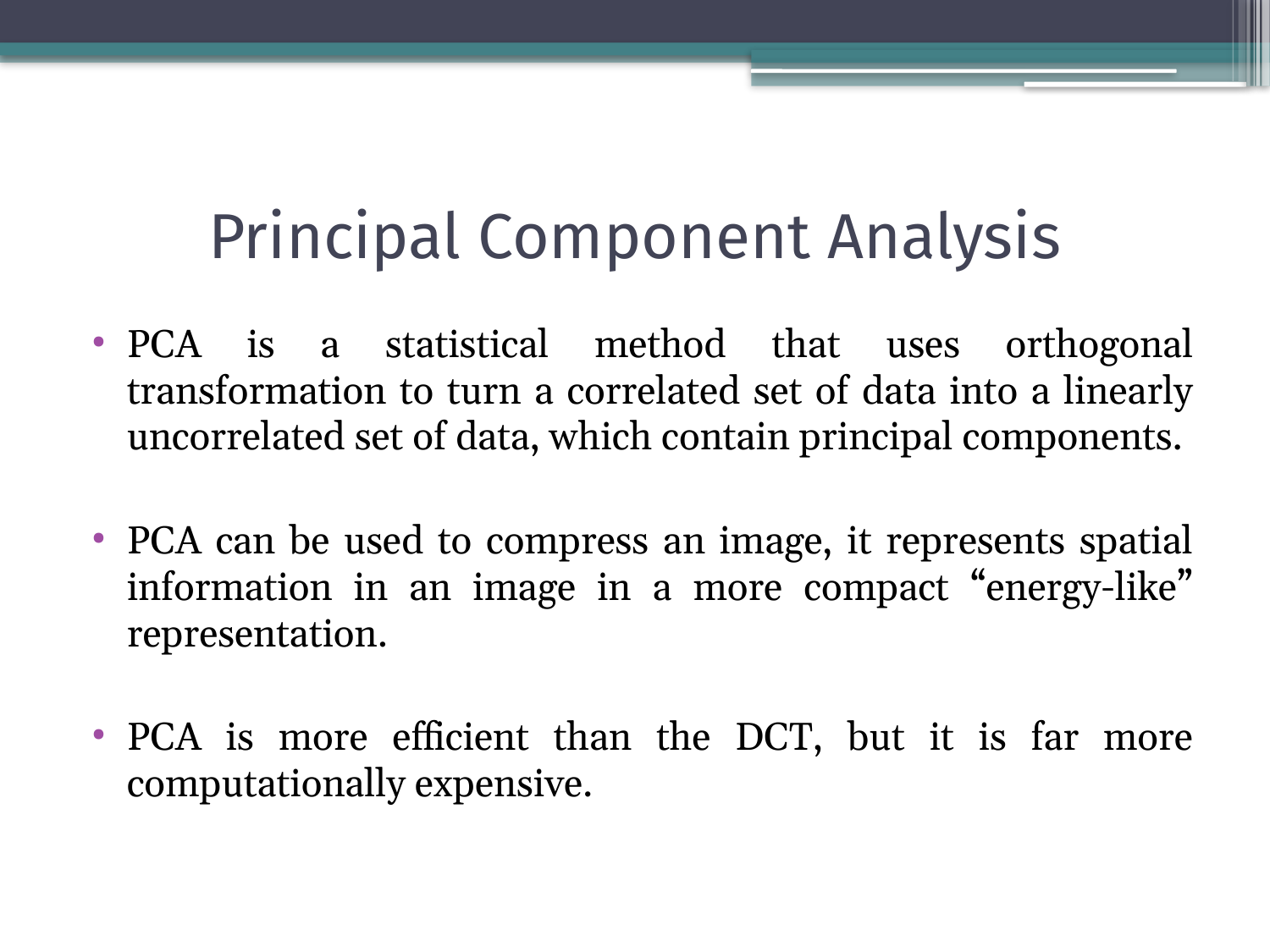

# Principal Component Analysis
PCA is a statistical method that uses orthogonal transformation to turn a correlated set of data into a linearly uncorrelated set of data, which contain principal components.

PCA can be used to compress an image, it represents spatial information in an image in a more compact “energy-like” representation.

PCA is more efficient than the DCT, but it is far more computationally expensive.